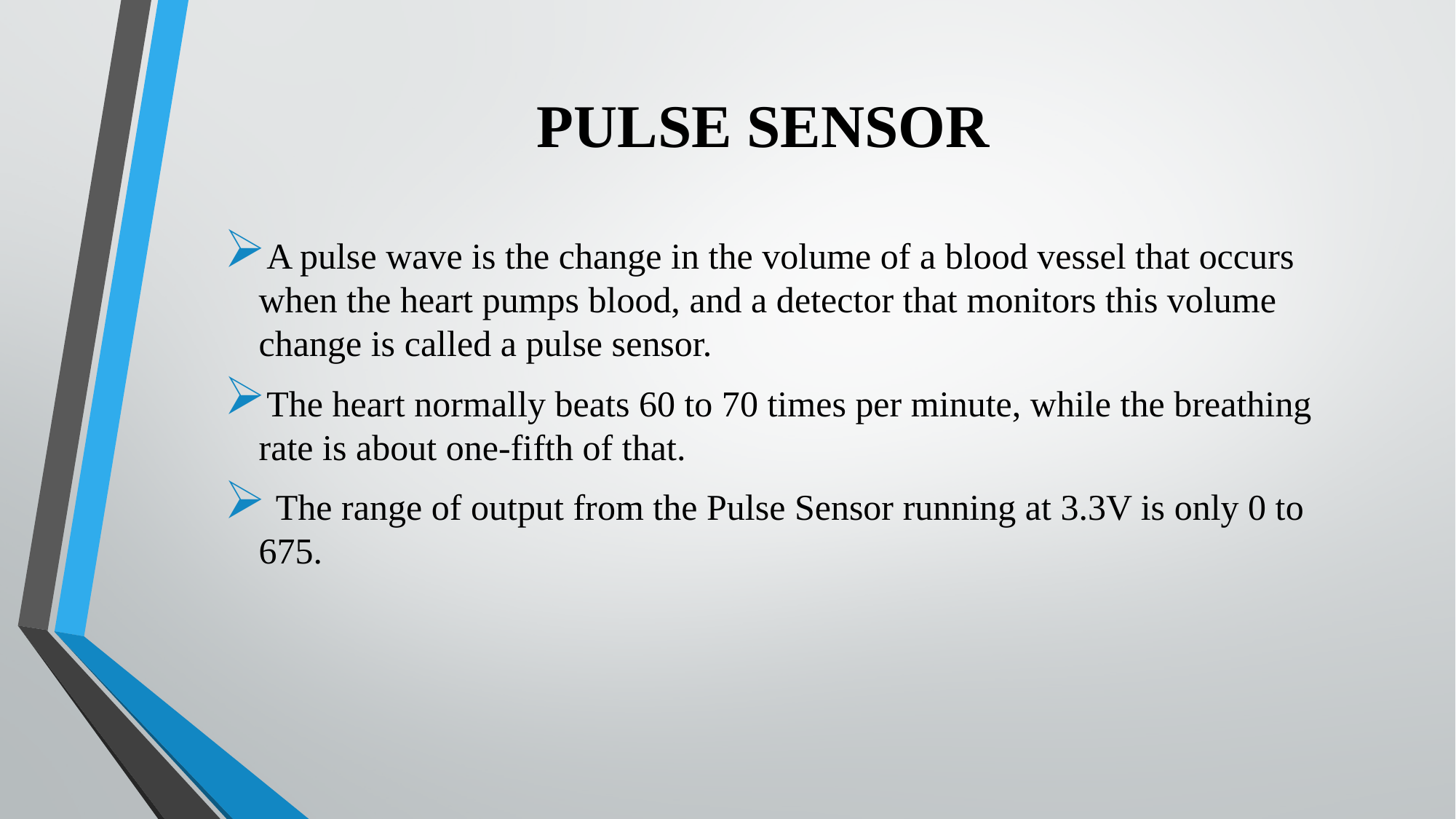

# PULSE SENSOR
A pulse wave is the change in the volume of a blood vessel that occurs when the heart pumps blood, and a detector that monitors this volume change is called a pulse sensor.
The heart normally beats 60 to 70 times per minute, while the breathing rate is about one-fifth of that.
 The range of output from the Pulse Sensor running at 3.3V is only 0 to 675.